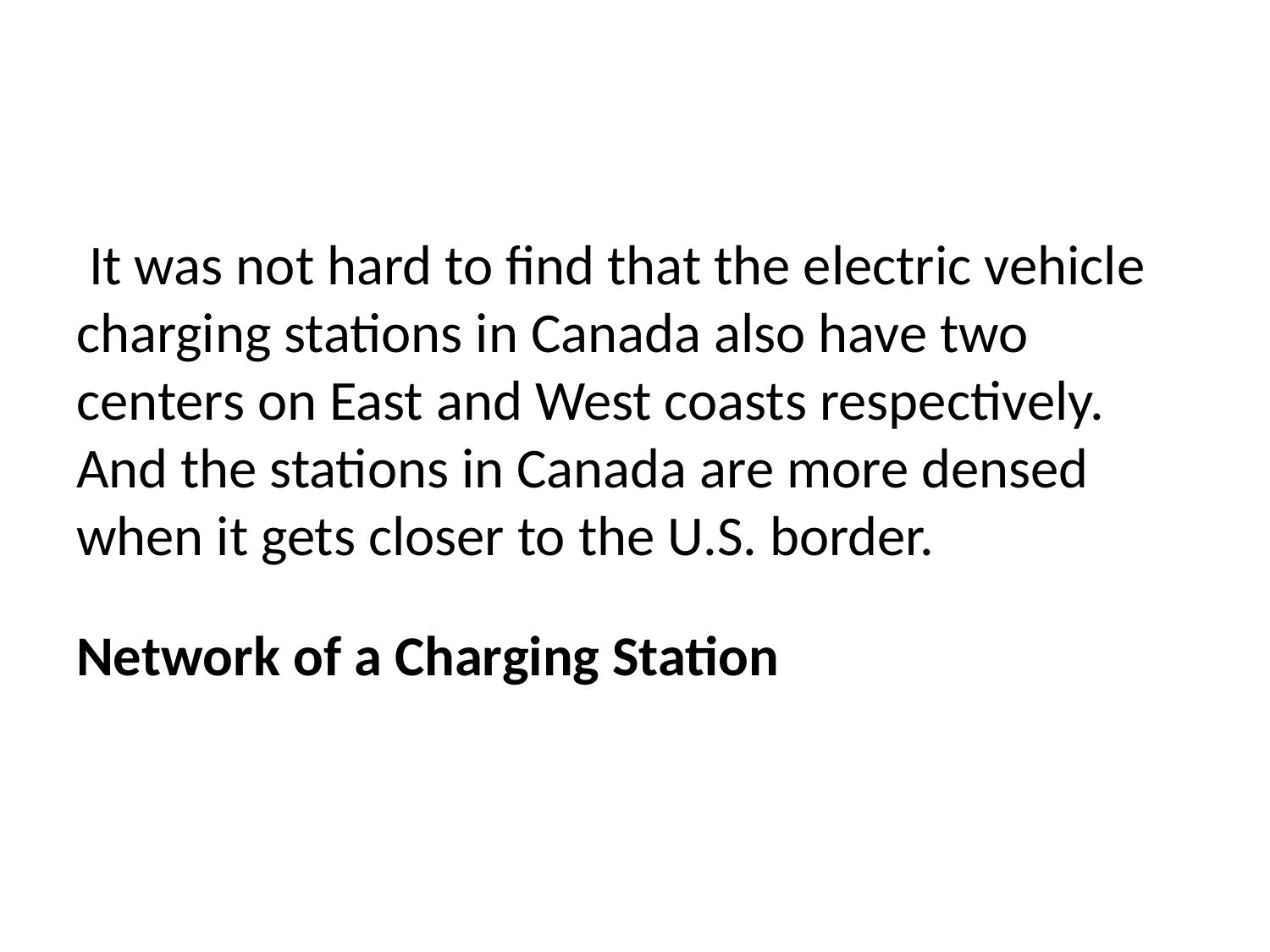

It was not hard to find that the electric vehicle charging stations in Canada also have two centers on East and West coasts respectively. And the stations in Canada are more densed when it gets closer to the U.S. border.
Network of a Charging Station